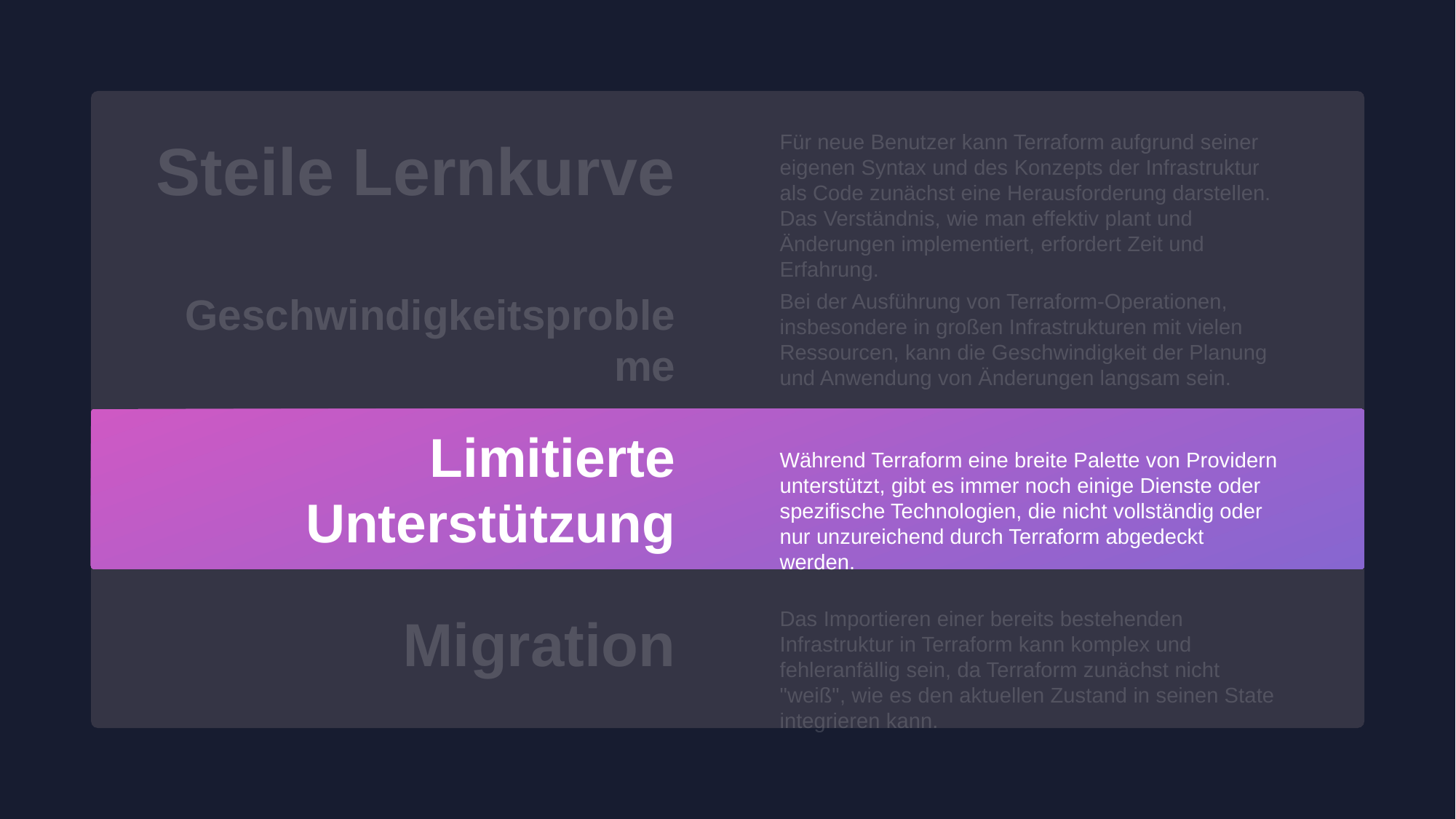

Steile Lernkurve
Für neue Benutzer kann Terraform aufgrund seiner eigenen Syntax und des Konzepts der Infrastruktur als Code zunächst eine Herausforderung darstellen. Das Verständnis, wie man effektiv plant und Änderungen implementiert, erfordert Zeit und Erfahrung.
Geschwindigkeitsprobleme

Bei der Ausführung von Terraform-Operationen, insbesondere in großen Infrastrukturen mit vielen Ressourcen, kann die Geschwindigkeit der Planung und Anwendung von Änderungen langsam sein.

Limitierte Unterstützung
Während Terraform eine breite Palette von Providern unterstützt, gibt es immer noch einige Dienste oder spezifische Technologien, die nicht vollständig oder nur unzureichend durch Terraform abgedeckt werden.
Migration
Das Importieren einer bereits bestehenden Infrastruktur in Terraform kann komplex und fehleranfällig sein, da Terraform zunächst nicht "weiß", wie es den aktuellen Zustand in seinen State integrieren kann.